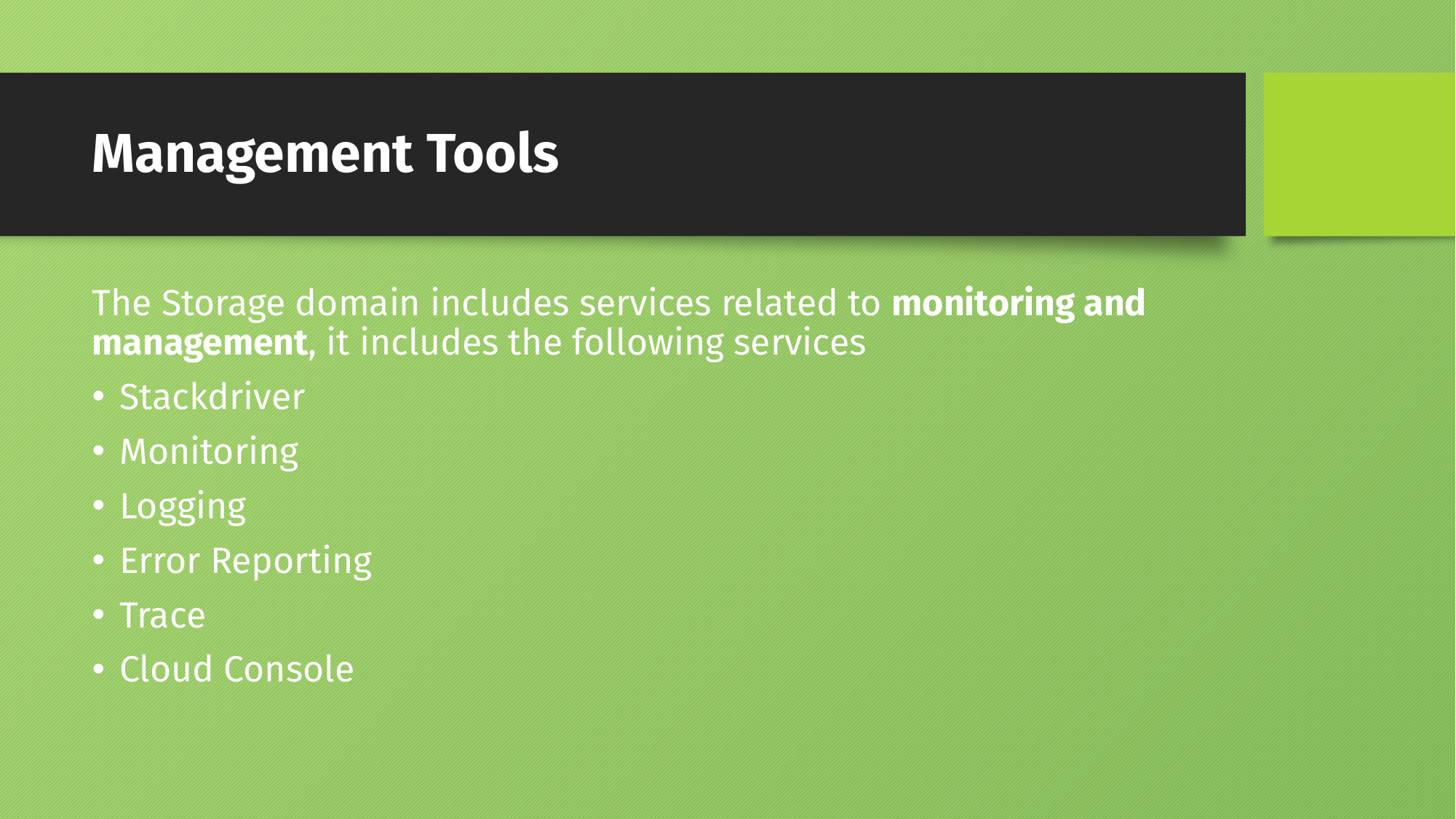

# Management Tools
The Storage domain includes services related to monitoring and management, it includes the following services
Stackdriver
Monitoring
Logging
Error Reporting
Trace
Cloud Console